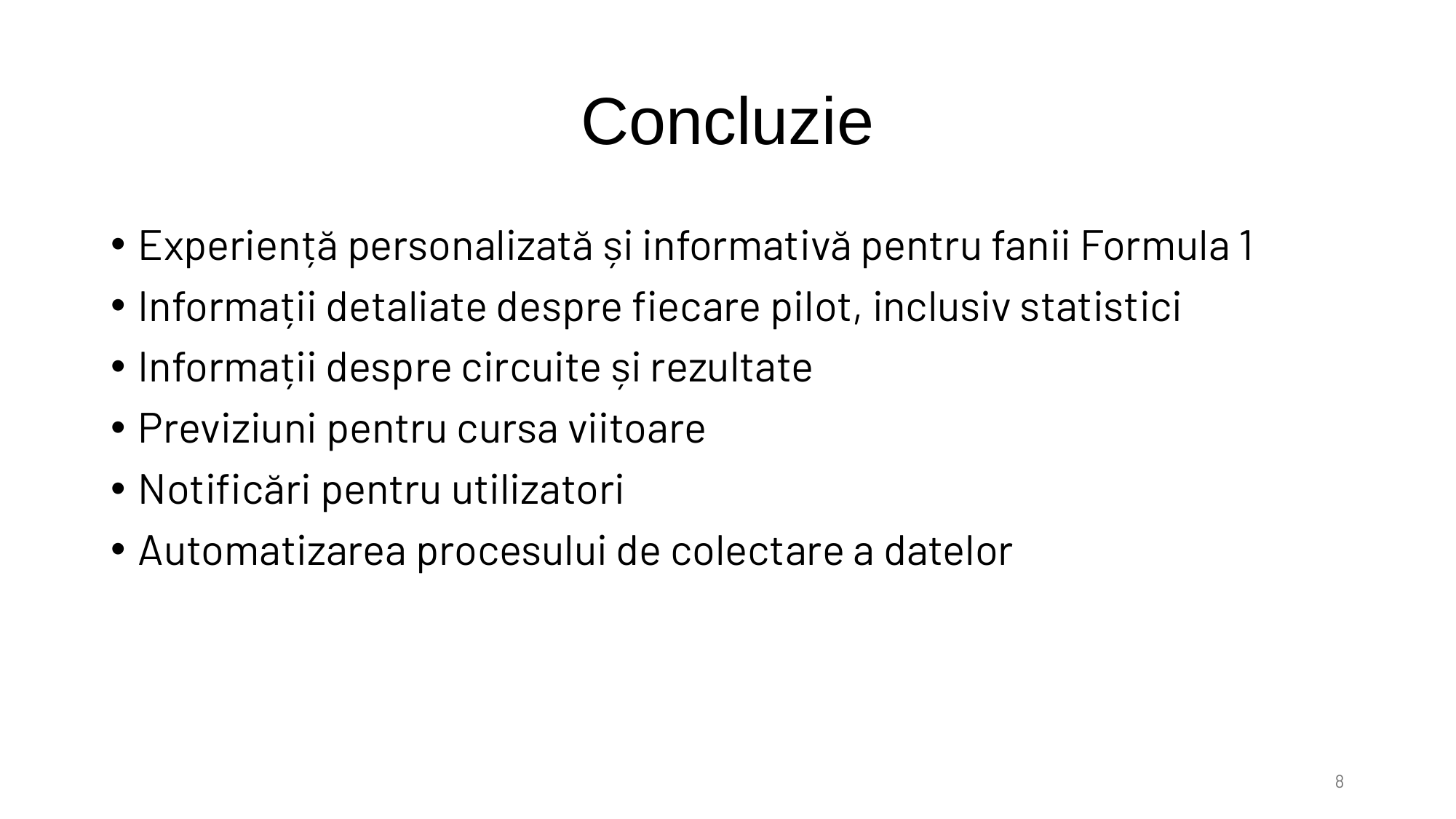

# Concluzie
Experiență personalizată și informativă pentru fanii Formula 1
Informații detaliate despre fiecare pilot, inclusiv statistici
Informații despre circuite și rezultate
Previziuni pentru cursa viitoare
Notificări pentru utilizatori
Automatizarea procesului de colectare a datelor

8